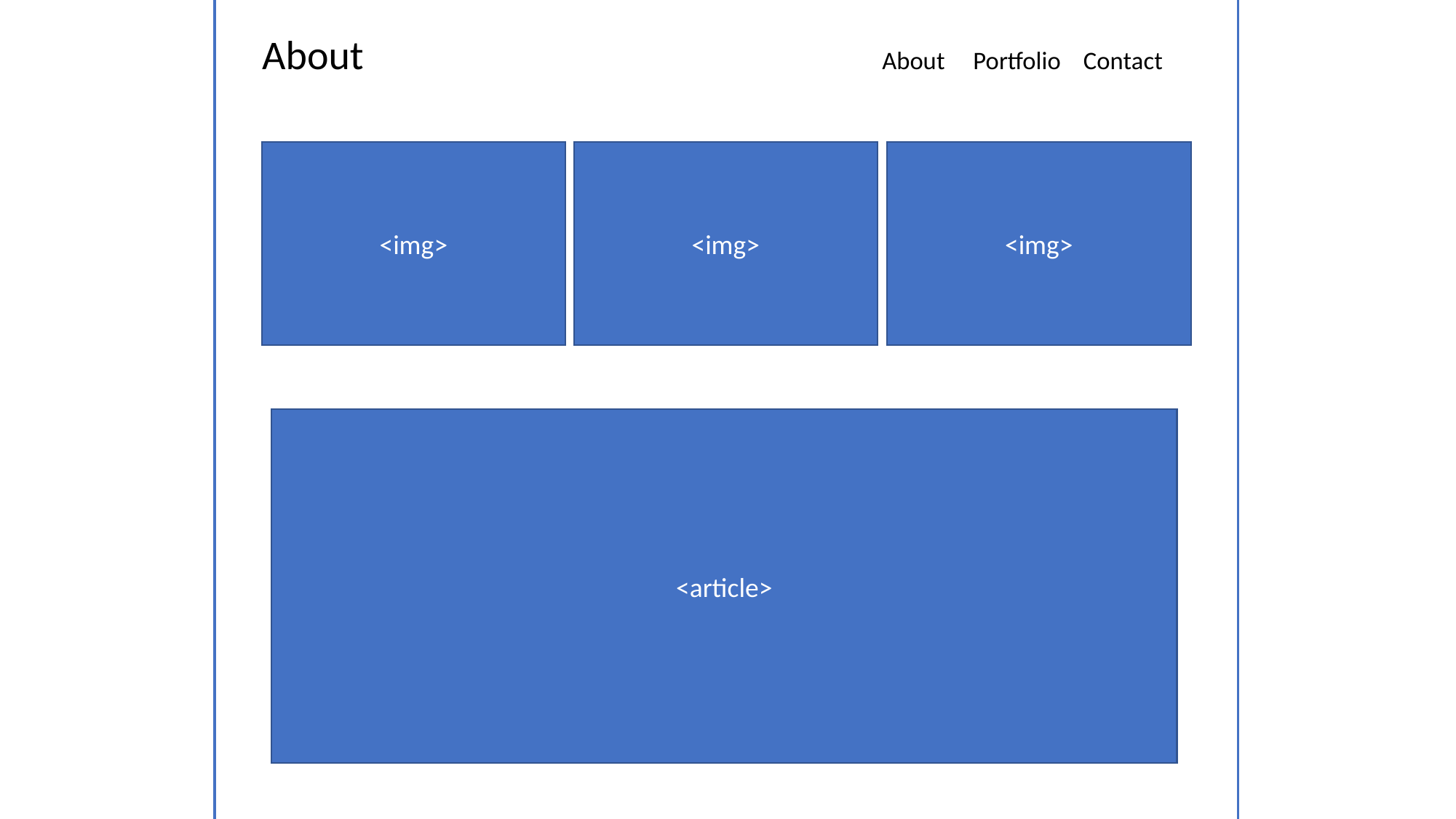

# About
About     Portfolio    Contact
<img>
<img>
<img>
<article>